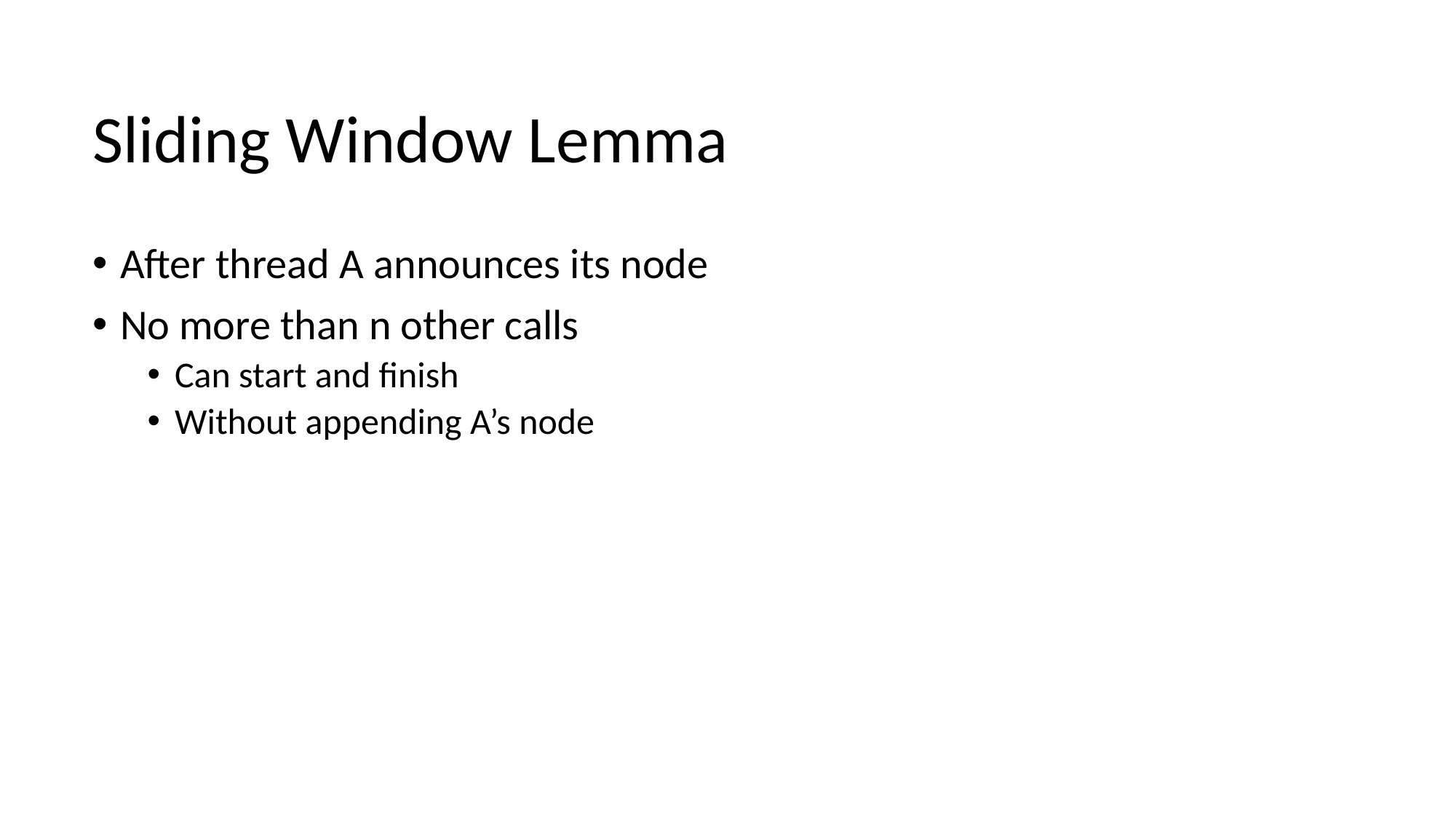

# Sliding Window Lemma
After thread A announces its node
No more than n other calls
Can start and finish
Without appending A’s node